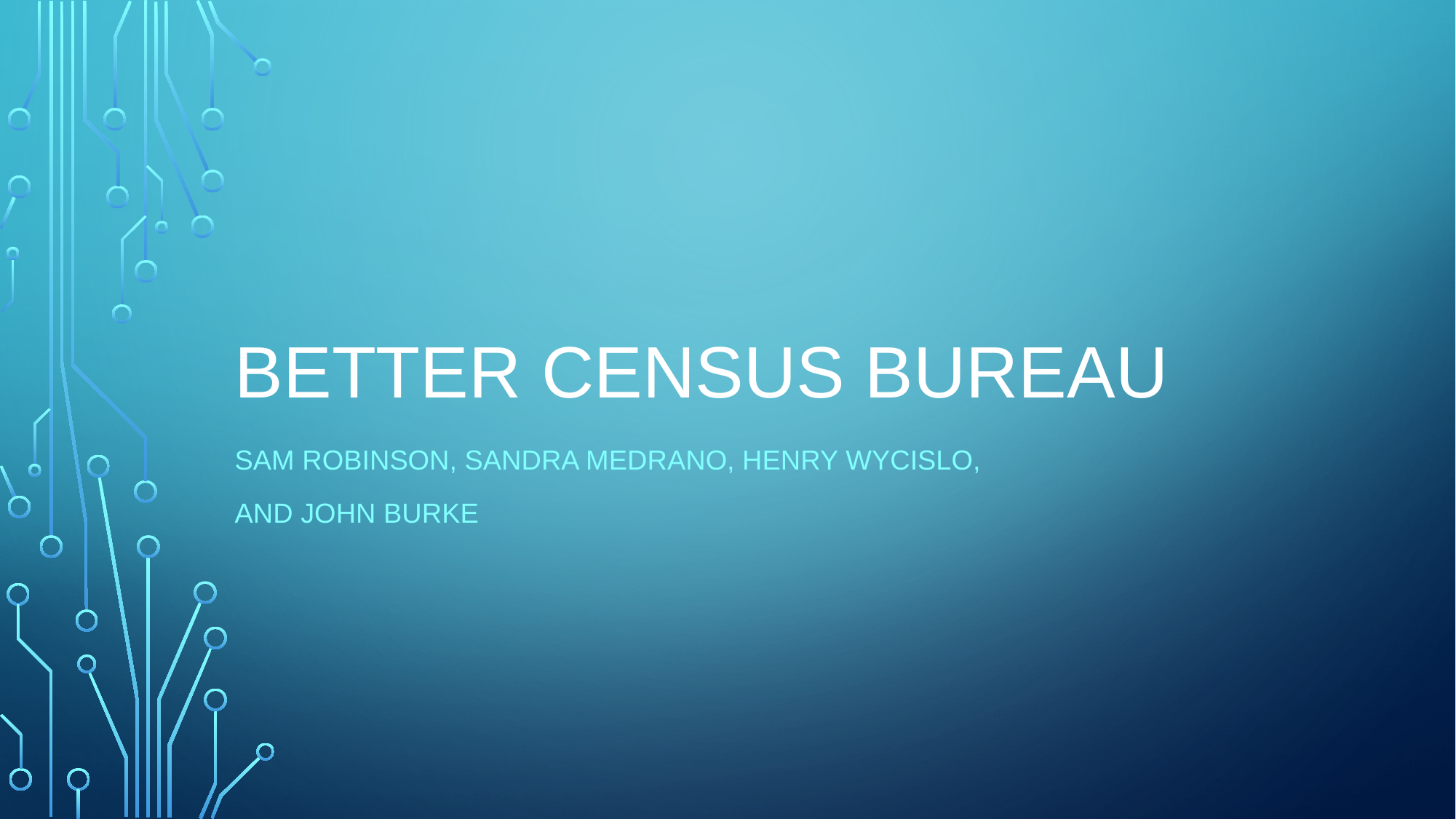

# Better Census Bureau
Sam Robinson, Sandra Medrano, Henry Wycislo,
and John Burke